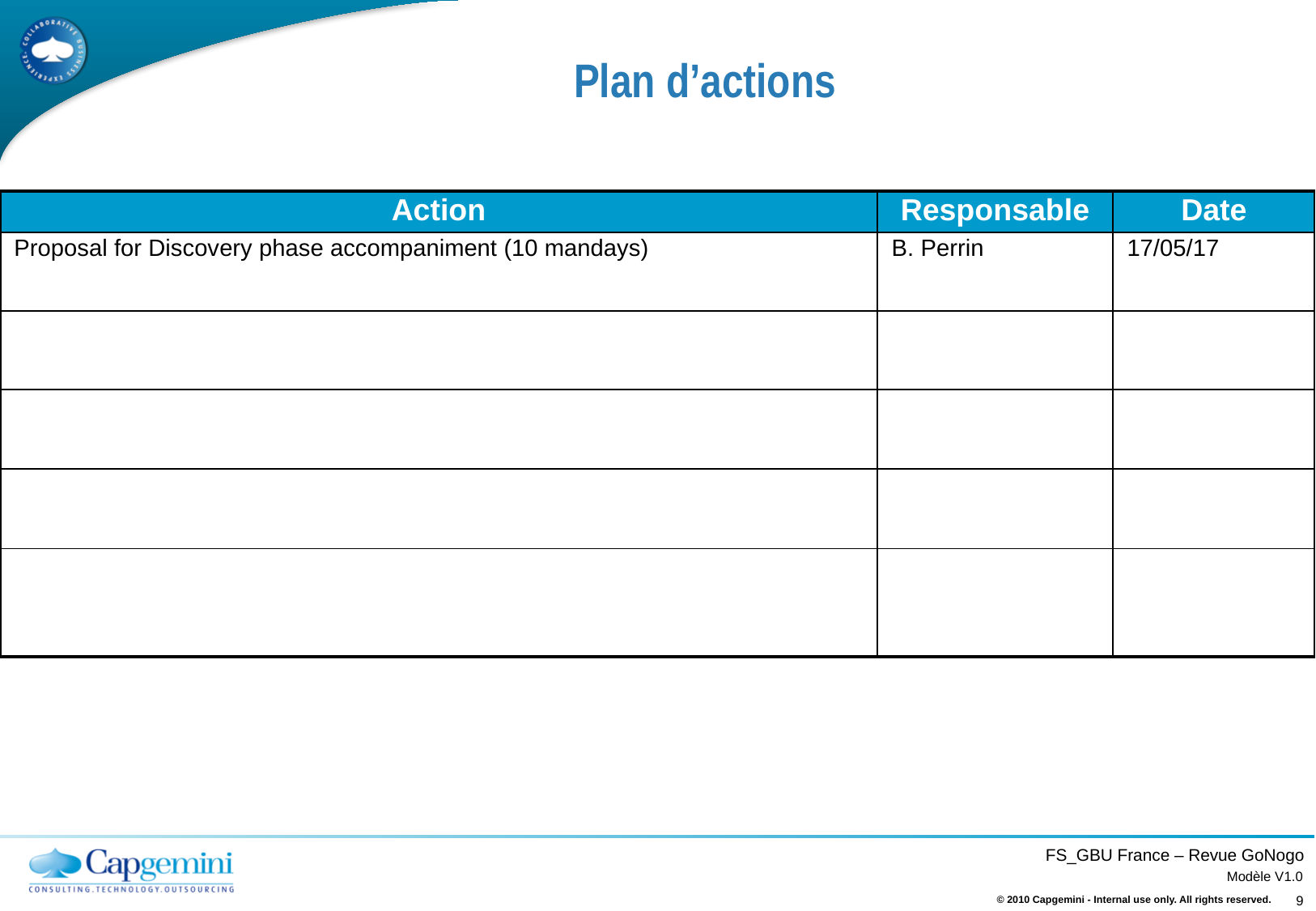

# Plan d’actions

| Action | Responsable | Date |
| --- | --- | --- |
| Proposal for Discovery phase accompaniment (10 mandays) | B. Perrin | 17/05/17 |
|  |  |  |
|  |  |  |
|  |  |  |
|  |  |  |
© 2010 Capgemini - Internal use only. All rights reserved.
9